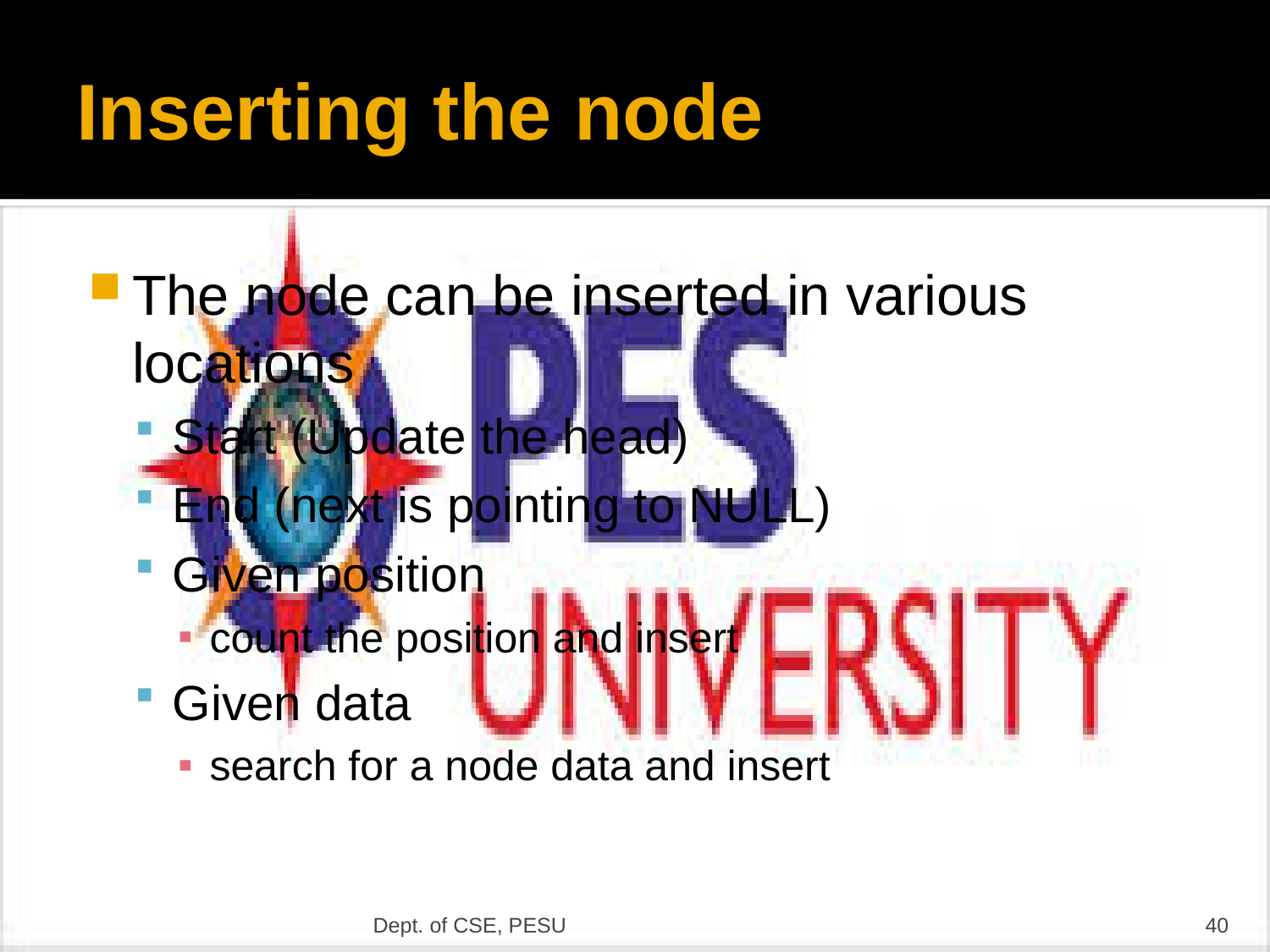

# Inserting the node
The node can be inserted in various locations
Start (Update the head)
End (next is pointing to NULL)
Given position
count the position and insert
Given data
search for a node data and insert

Dept. of CSE, PESU
40